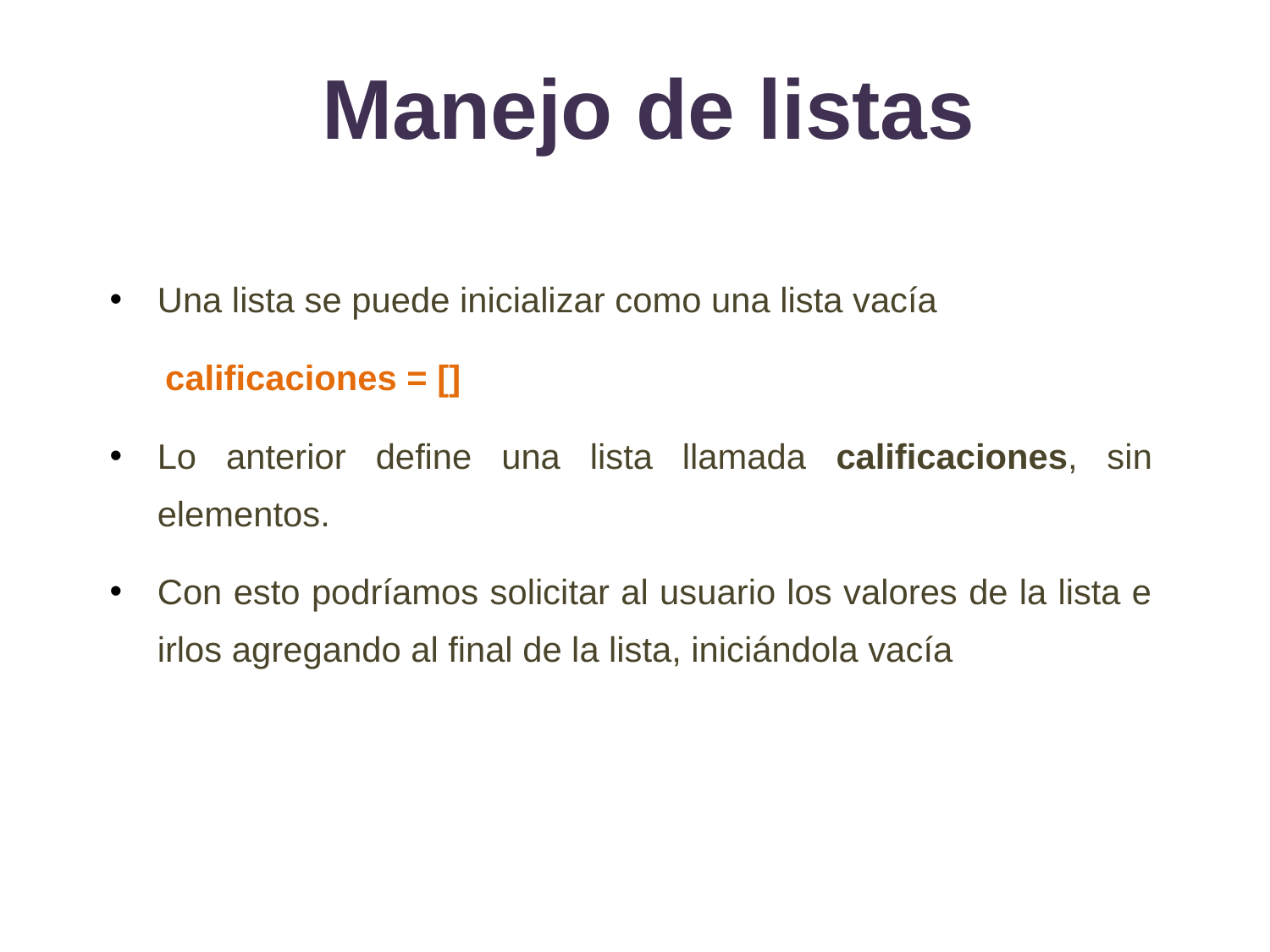

# Manejo de listas
Una lista se puede inicializar como una lista vacía
calificaciones = []
Lo anterior define una lista llamada calificaciones, sin elementos.
Con esto podríamos solicitar al usuario los valores de la lista e irlos agregando al final de la lista, iniciándola vacía